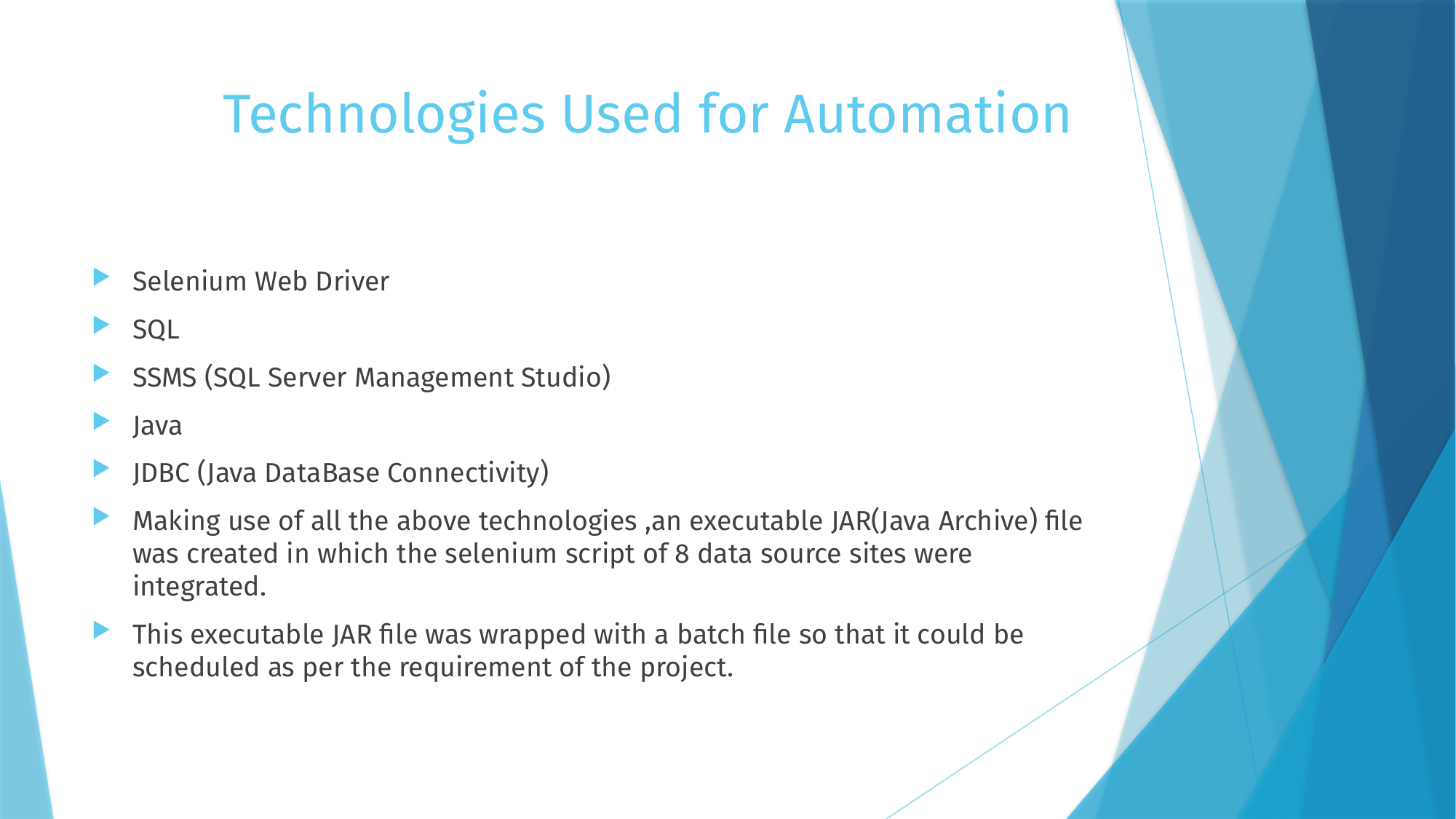

# Technologies Used for Automation
Selenium Web Driver
SQL
SSMS (SQL Server Management Studio)
Java
JDBC (Java DataBase Connectivity)
Making use of all the above technologies ,an executable JAR(Java Archive) file was created in which the selenium script of 8 data source sites were integrated.
This executable JAR file was wrapped with a batch file so that it could be scheduled as per the requirement of the project.